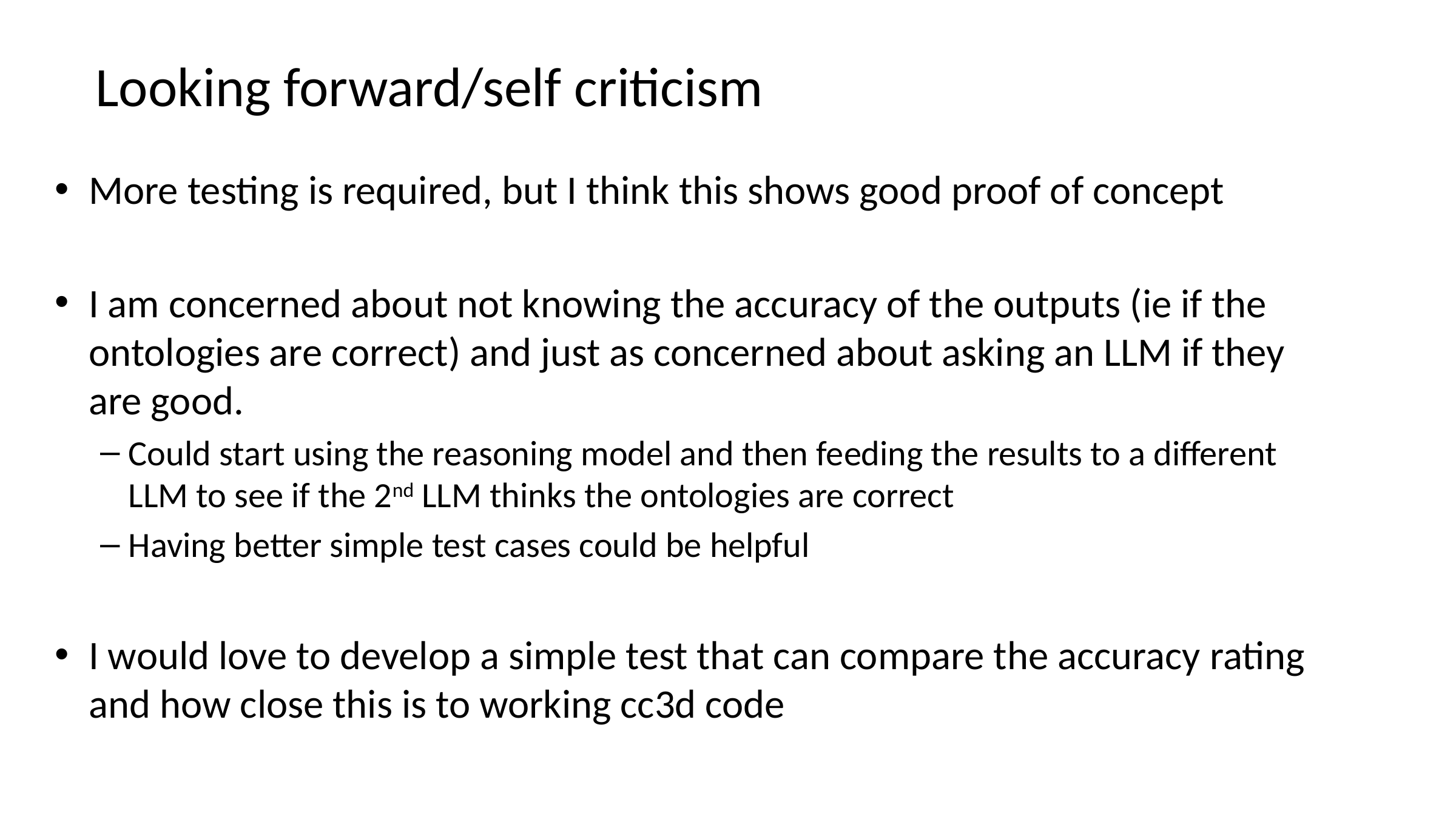

# Looking forward/self criticism
More testing is required, but I think this shows good proof of concept

I am concerned about not knowing the accuracy of the outputs (ie if the ontologies are correct) and just as concerned about asking an LLM if they are good.
Could start using the reasoning model and then feeding the results to a different LLM to see if the 2nd LLM thinks the ontologies are correct
Having better simple test cases could be helpful

I would love to develop a simple test that can compare the accuracy rating and how close this is to working cc3d code